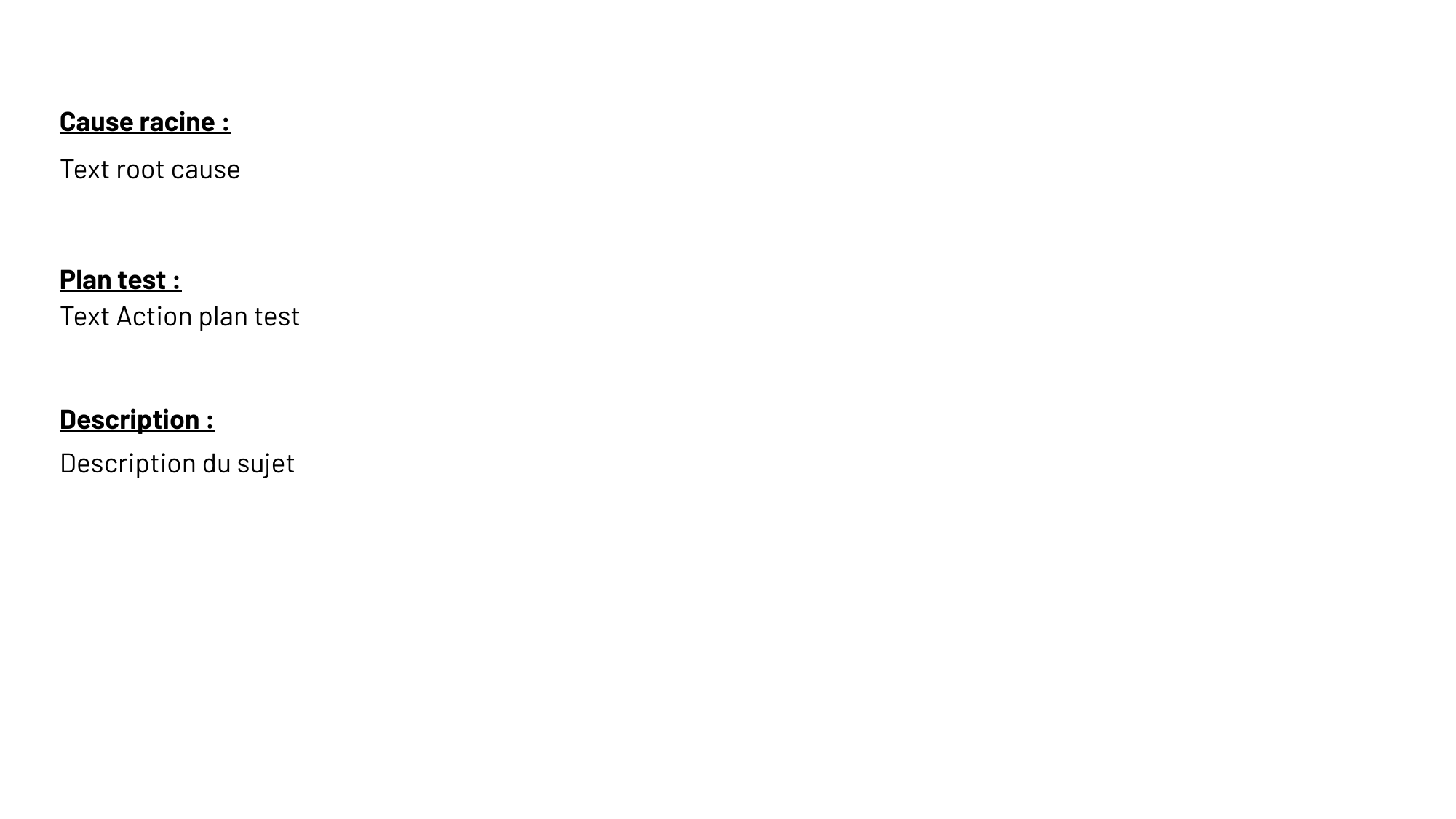

Cause racine :
Text root cause
Plan test :
Text Action plan test
Description :
Description du sujet